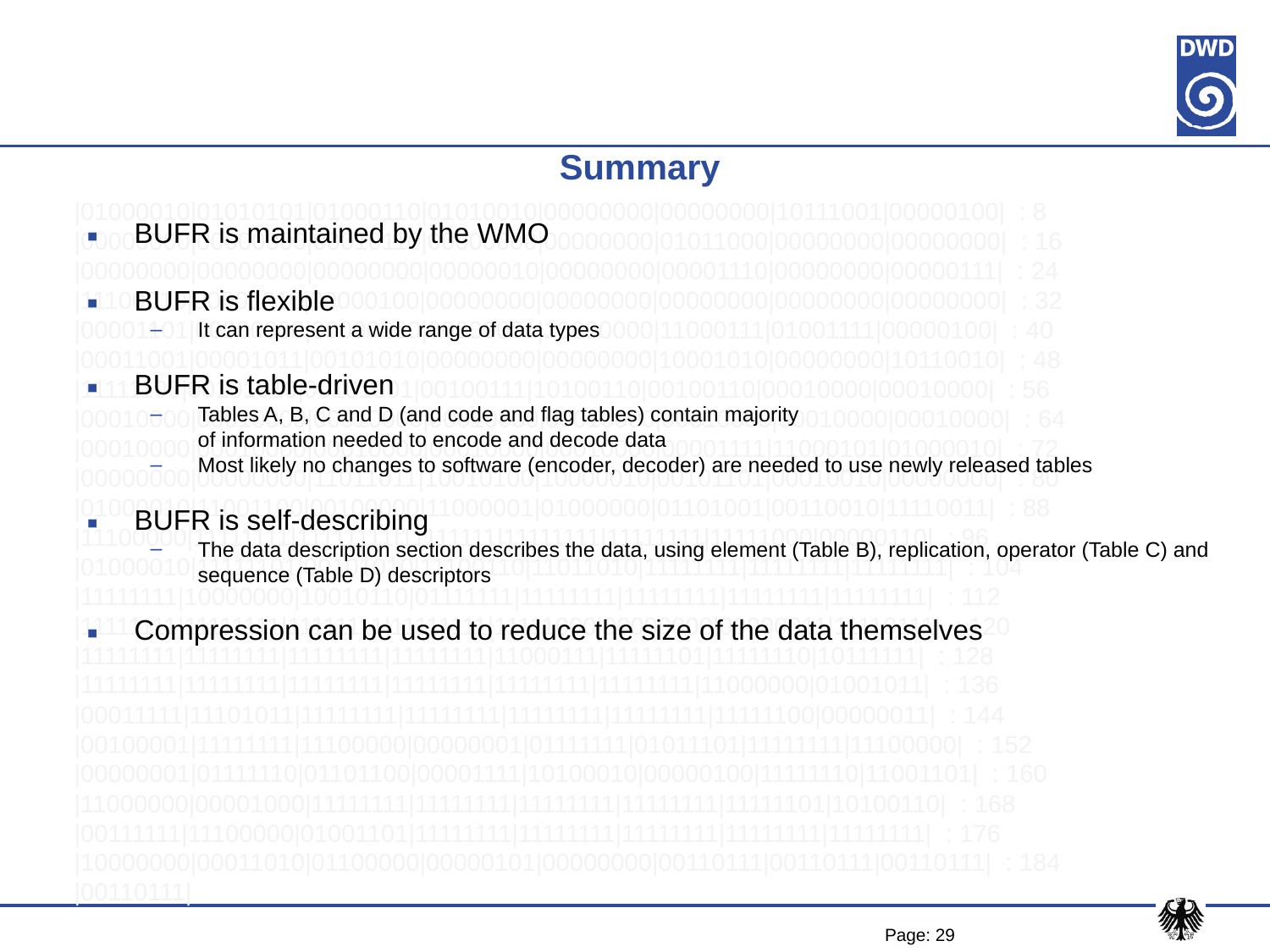

# Summary
|01000010|01010101|01000110|01010010|00000000|00000000|10111001|00000100|  : 8
|00000000|00000000|00010110|00000000|00000000|01011000|00000000|00000000|  : 16
|00000000|00000000|00000000|00000010|00000000|00001110|00000000|00000111|  : 24
|11100010|00001010|00000100|00000000|00000000|00000000|00000000|00000000|  : 32
|00001101|00000000|00000000|00000001|10000000|11000111|01001111|00000100|  : 40
|00011001|00001011|00101010|00000000|00000000|10001010|00000000|10110010|  : 48
|11111100|00101010|00101001|00100111|10100110|00100110|00010000|00010000|  : 56
|00010000|00010000|00010000|00010000|00010000|00010000|00010000|00010000|  : 64
|00010000|00010000|00010000|00010000|00010000|00001111|11000101|01000010|  : 72
|00000000|00000000|11011011|10010100|10000010|00101101|00010010|00000000|  : 80
|01000010|11001100|00100000|11000001|01000000|01101001|00110010|11110011|  : 88
|11100000|11111111|11111111|11111111|11111111|11111111|11111000|00000110|  : 96
|01000010|11111101|00101010|11100110|11011010|11111111|11111111|11111111|  : 104
|11111111|10000000|10010110|01111111|11111111|11111111|11111111|11111111|  : 112
|11111111|11111111|11111111|11111111|11111000|00000000|00000011|11110111|  : 120
|11111111|11111111|11111111|11111111|11000111|11111101|11111110|10111111|  : 128
|11111111|11111111|11111111|11111111|11111111|11111111|11000000|01001011|  : 136
|00011111|11101011|11111111|11111111|11111111|11111111|11111100|00000011|  : 144
|00100001|11111111|11100000|00000001|01111111|01011101|11111111|11100000|  : 152
|00000001|01111110|01101100|00001111|10100010|00000100|11111110|11001101|  : 160
|11000000|00001000|11111111|11111111|11111111|11111111|11111101|10100110|  : 168
|00111111|11100000|01001101|11111111|11111111|11111111|11111111|11111111|  : 176
|10000000|00011010|01100000|00000101|00000000|00110111|00110111|00110111|  : 184
|00110111|

BUFR is maintained by the WMO
BUFR is flexible
It can represent a wide range of data types
BUFR is table-driven
Tables A, B, C and D (and code and flag tables) contain majority
of information needed to encode and decode data
Most likely no changes to software (encoder, decoder) are needed to use newly released tables
BUFR is self-describing
The data description section describes the data, using element (Table B), replication, operator (Table C) and sequence (Table D) descriptors
Compression can be used to reduce the size of the data themselves